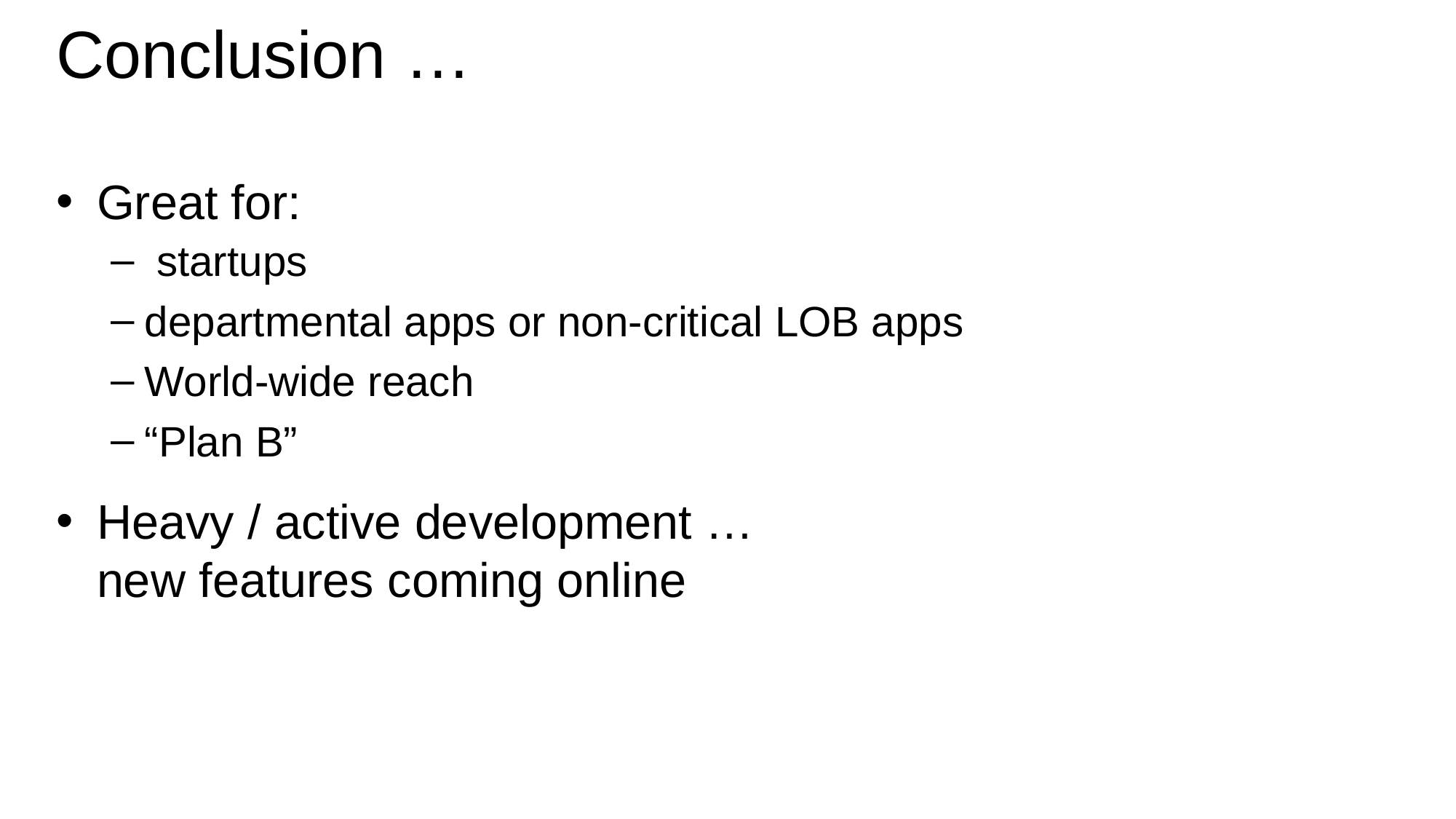

# Conclusion …
Great for:
 startups
departmental apps or non-critical LOB apps
World-wide reach
“Plan B”
Heavy / active development …
new features coming online